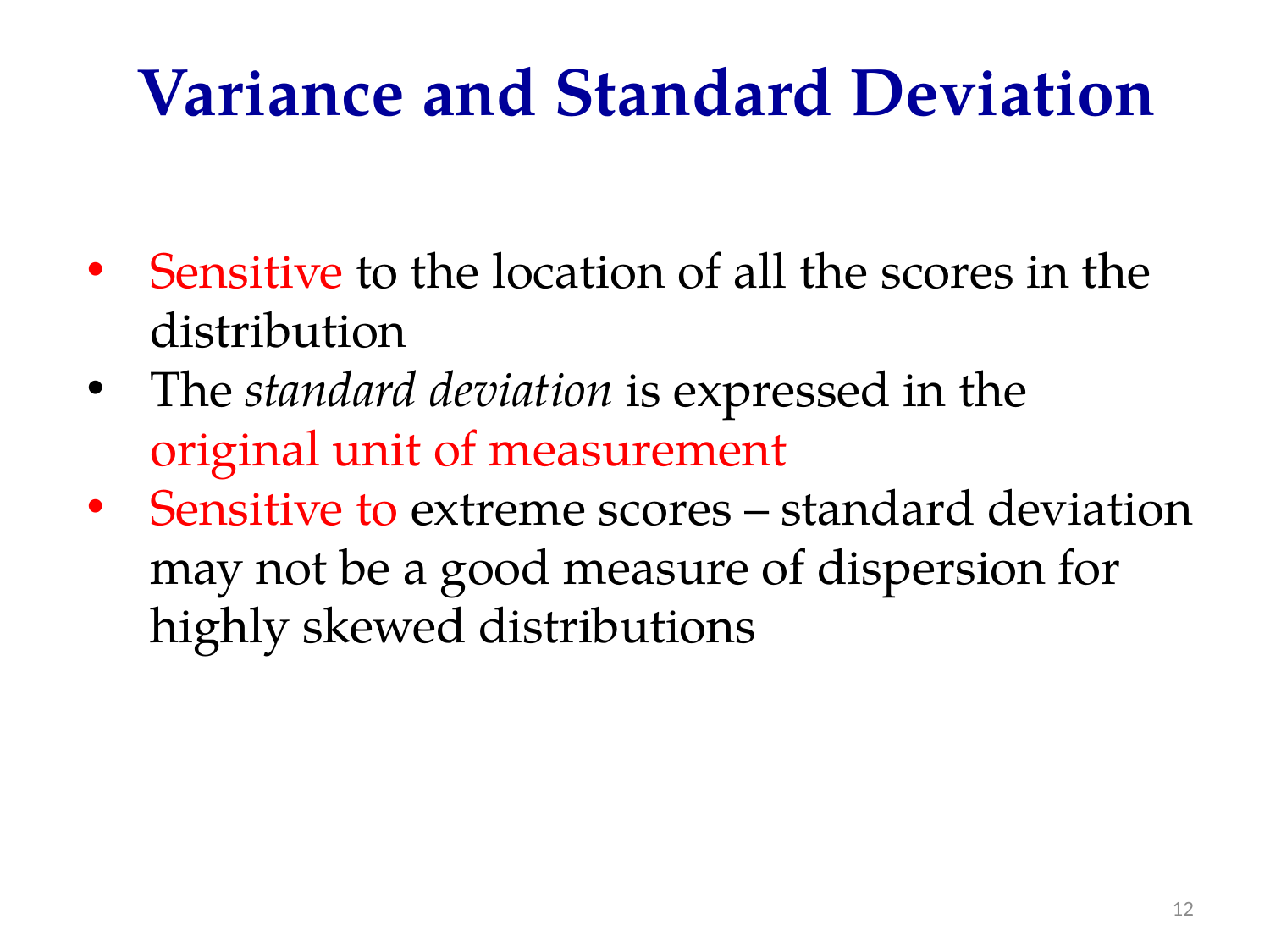

Variance and Standard Deviation
Sensitive to the location of all the scores in the distribution
The standard deviation is expressed in the original unit of measurement
Sensitive to extreme scores – standard deviation may not be a good measure of dispersion for highly skewed distributions

12